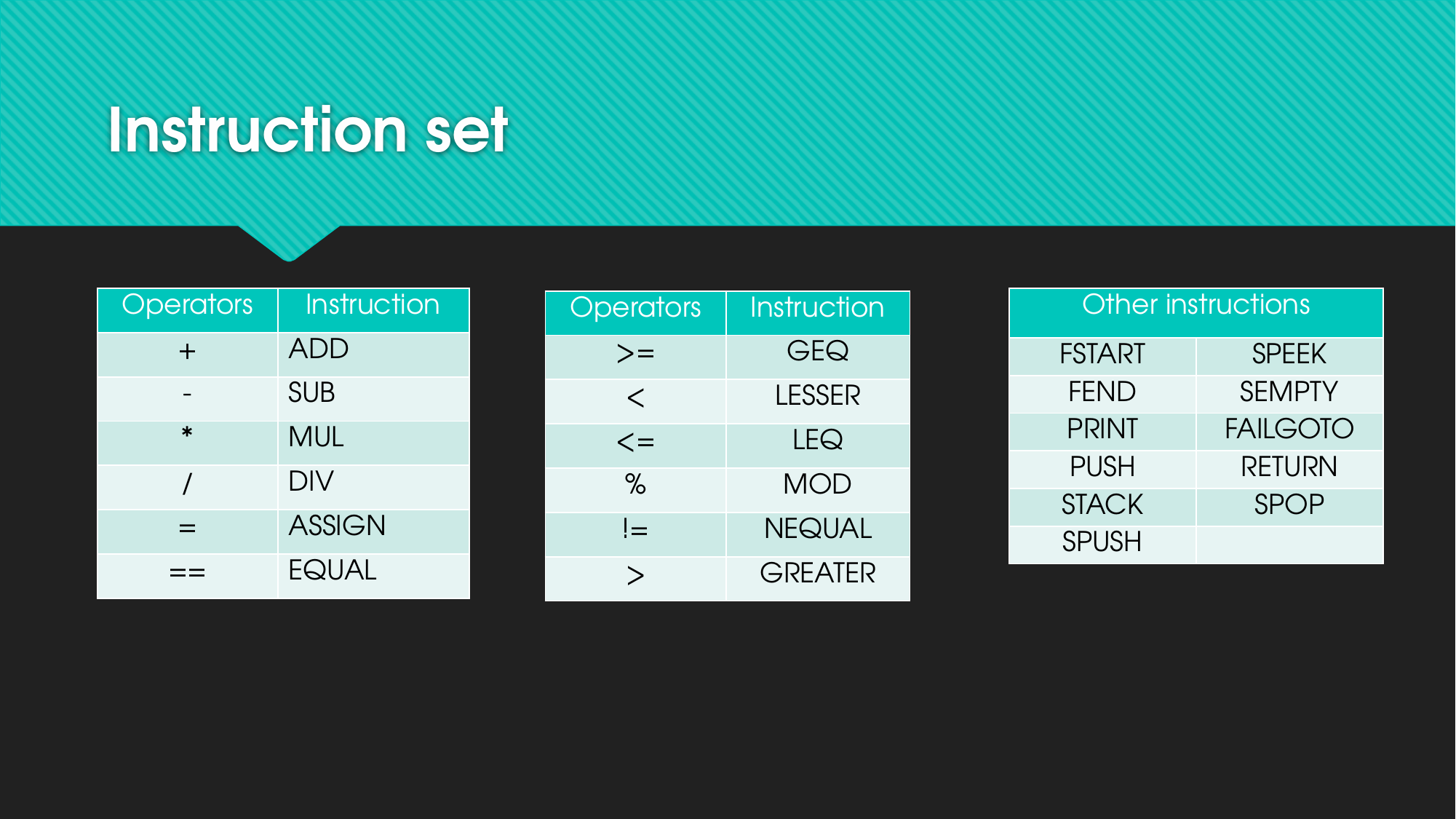

# Instruction set

| Operators | Instruction |
| --- | --- |
| + | ADD |
| - | SUB |
| \* | MUL |
| / | DIV |
| = | ASSIGN |
| == | EQUAL |
| Other instructions |  |
| --- | --- |
| FSTART | SPEEK |
| FEND | SEMPTY |
| PRINT | FAILGOTO |
| PUSH | RETURN |
| STACK | SPOP |
| SPUSH |  |
| Operators | Instruction |
| --- | --- |
| >= | GEQ |
| < | LESSER |
| <= | LEQ |
| % | MOD |
| != | NEQUAL |
| > | GREATER |